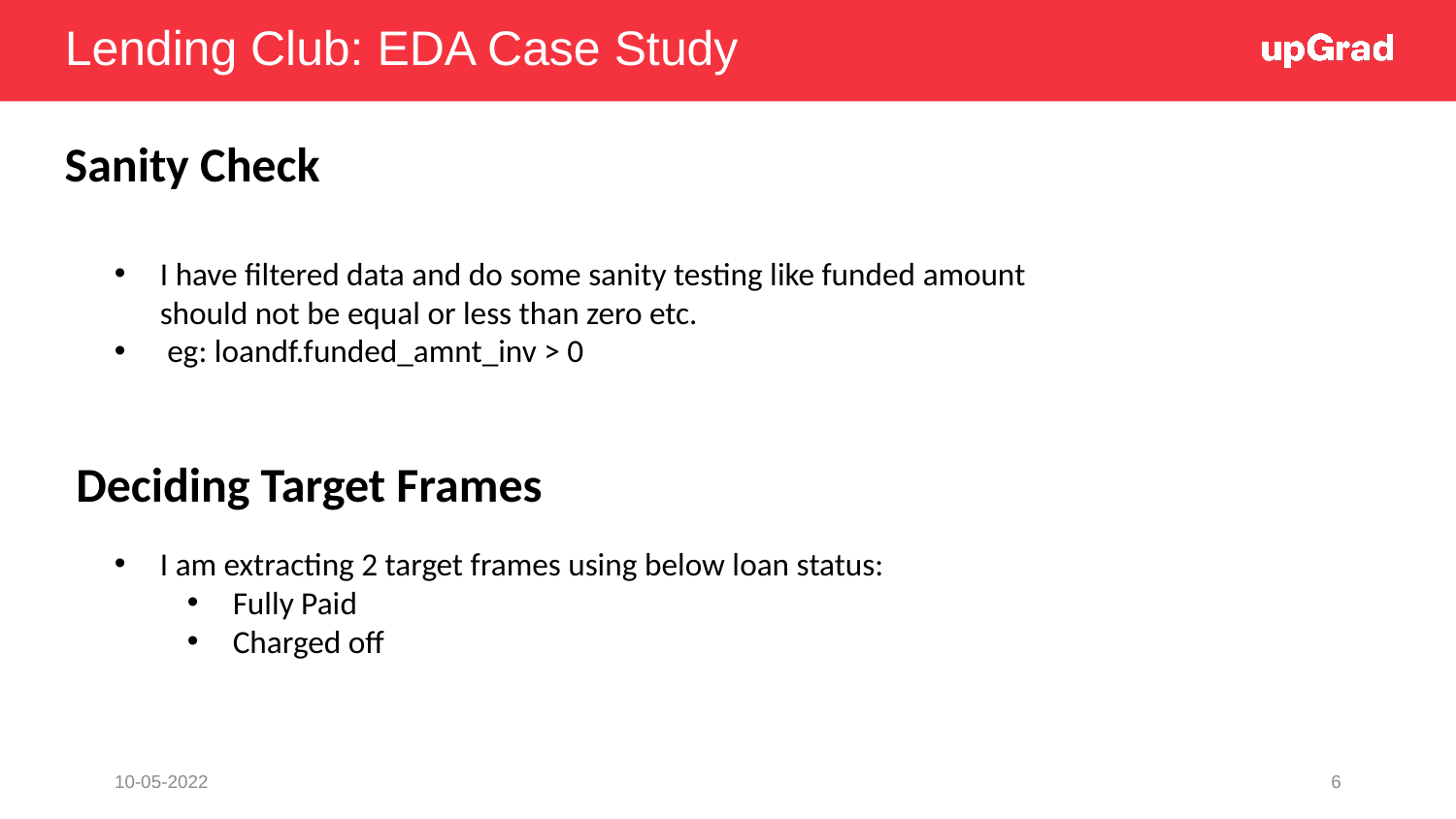

# Lending Club: EDA Case Study
Sanity Check
I have filtered data and do some sanity testing like funded amount should not be equal or less than zero etc.
 eg: loandf.funded_amnt_inv > 0
Deciding Target Frames
I am extracting 2 target frames using below loan status:
Fully Paid
Charged off
10-05-2022
6